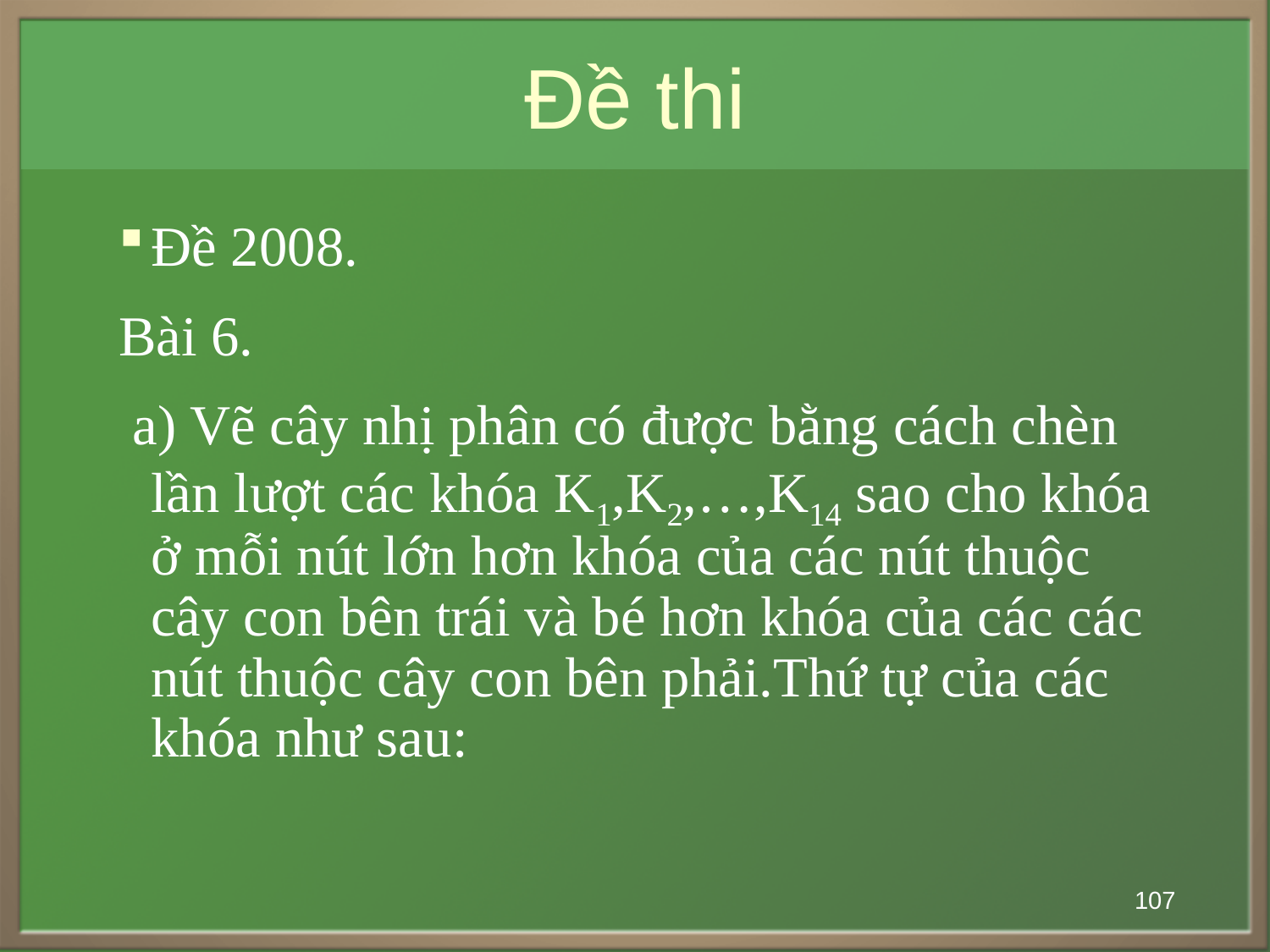

# Đề thi
Đề 2008.
Bài 6.
 a) Vẽ cây nhị phân có được bằng cách chèn lần lượt các khóa K1,K2,…,K14 sao cho khóa ở mỗi nút lớn hơn khóa của các nút thuộc cây con bên trái và bé hơn khóa của các các nút thuộc cây con bên phải.Thứ tự của các khóa như sau:

107